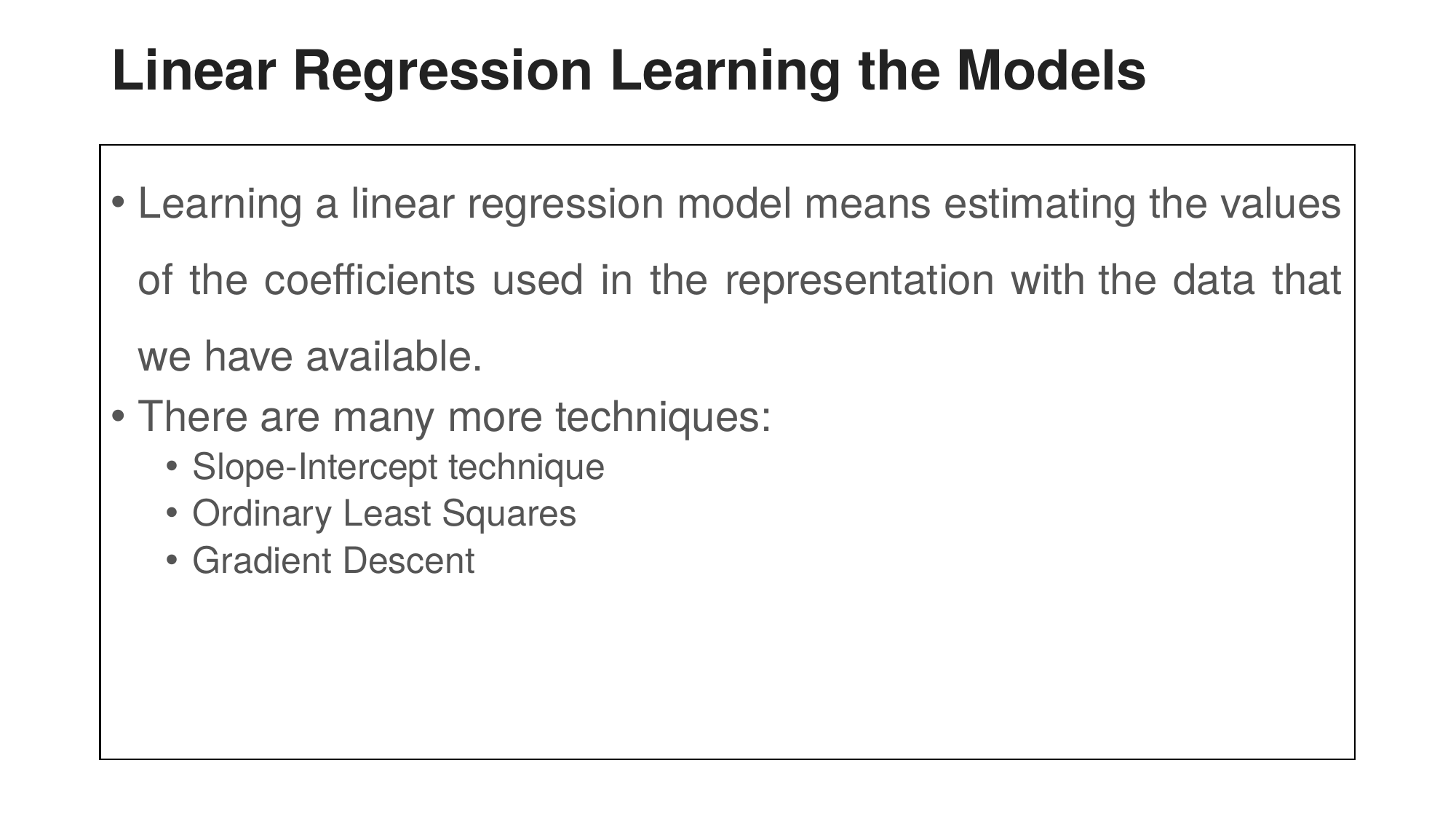

# Linear Regression Learning the Models
Learning a linear regression model means estimating the values of the coefficients used in the representation with the data that we have available.
There are many more techniques:
Slope-Intercept technique
Ordinary Least Squares
Gradient Descent